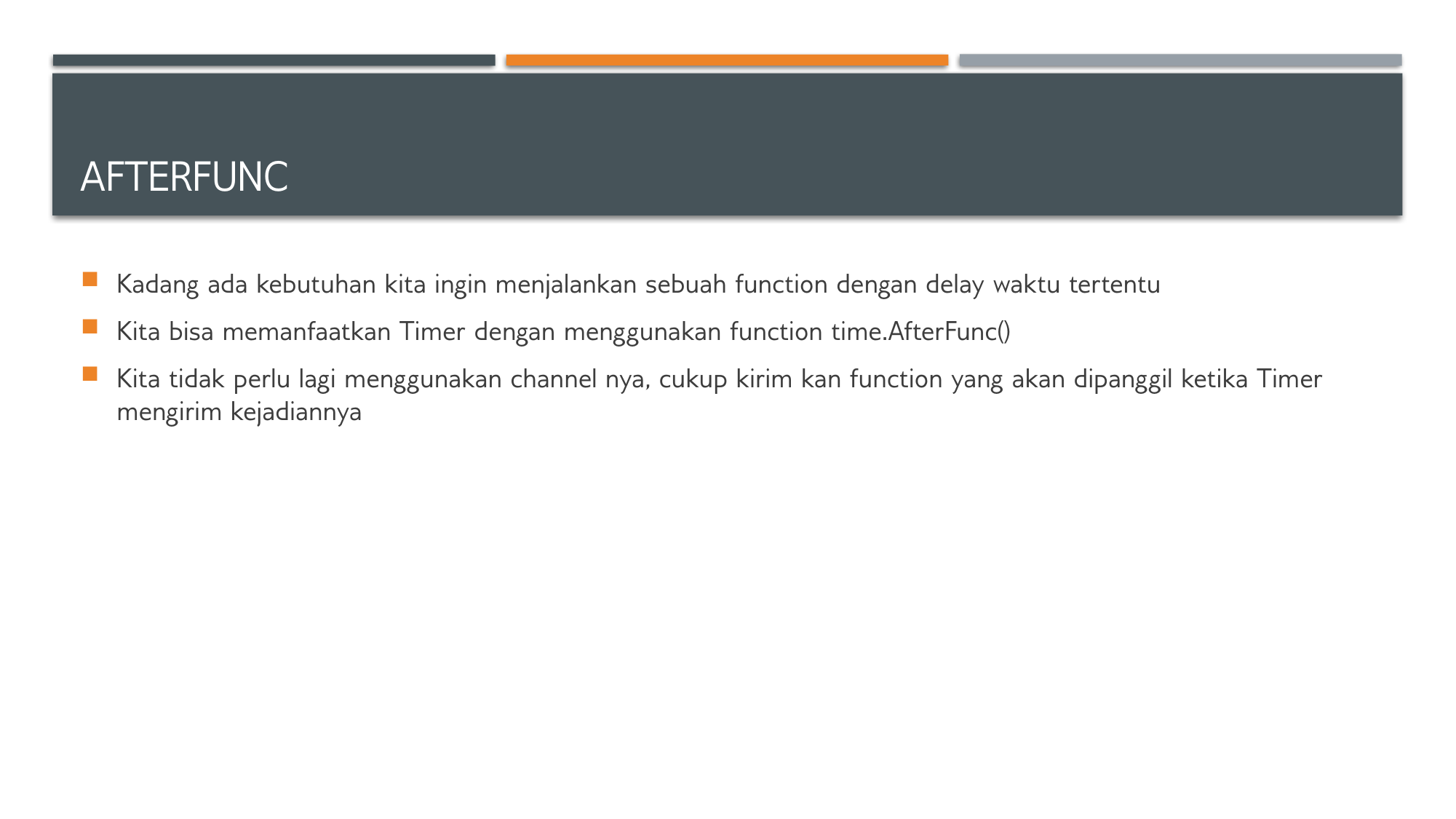

# AFTERFUNC
Kadang ada kebutuhan kita ingin menjalankan sebuah function dengan delay waktu tertentu
Kita bisa memanfaatkan Timer dengan menggunakan function time.AfterFunc()
Kita tidak perlu lagi menggunakan channel nya, cukup kirim kan function yang akan dipanggil ketika Timer mengirim kejadiannya